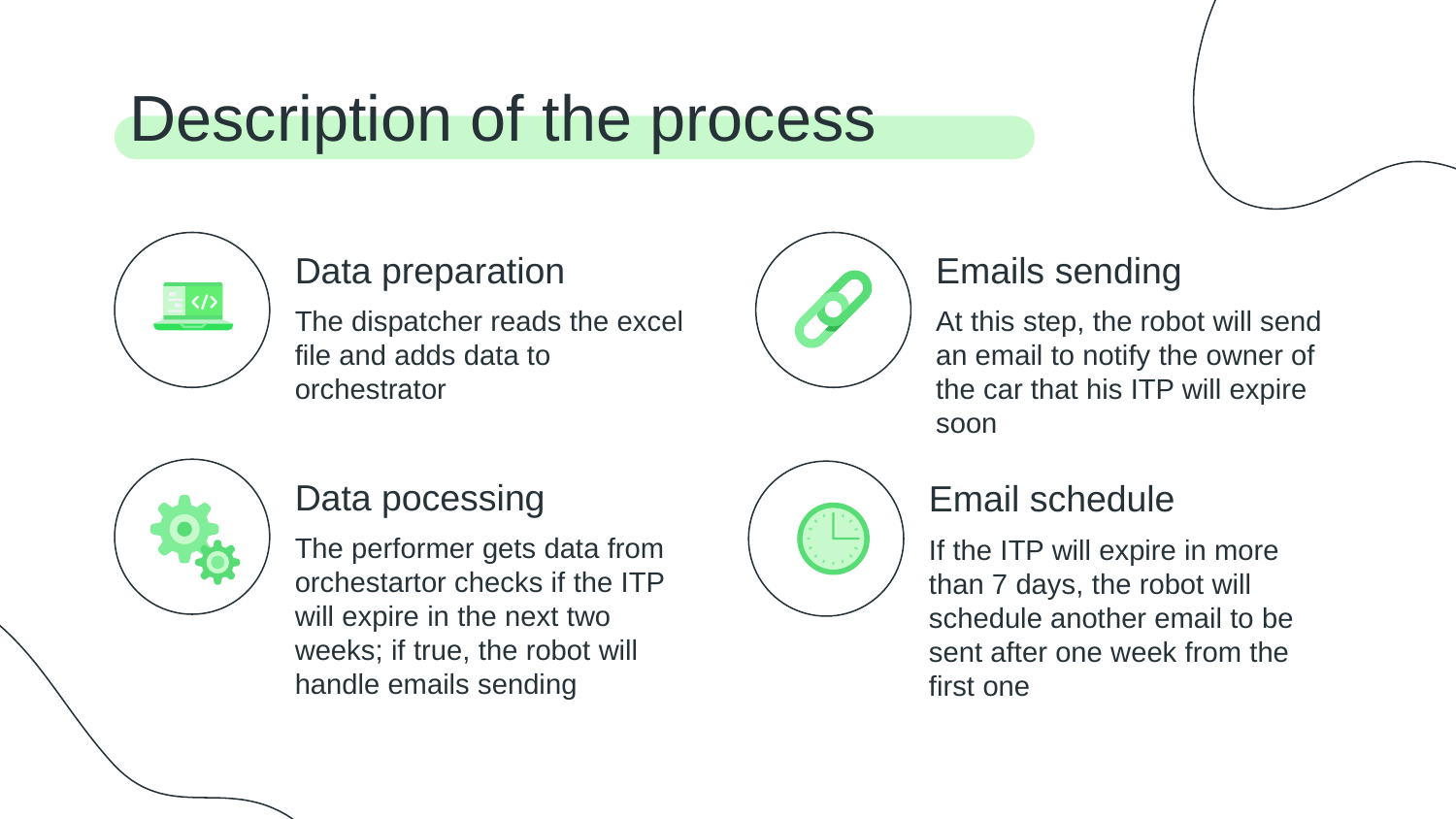

Description of the process

Data preparation
Emails sending

The dispatcher reads the excel file and adds data to orchestrator
At this step, the robot will send an email to notify the owner of the car that his ITP will expire soon

Data pocessing

Email schedule

The performer gets data from orchestartor checks if the ITP will expire in the next two weeks; if true, the robot will handle emails sending
If the ITP will expire in more than 7 days, the robot will schedule another email to be sent after one week from the first one